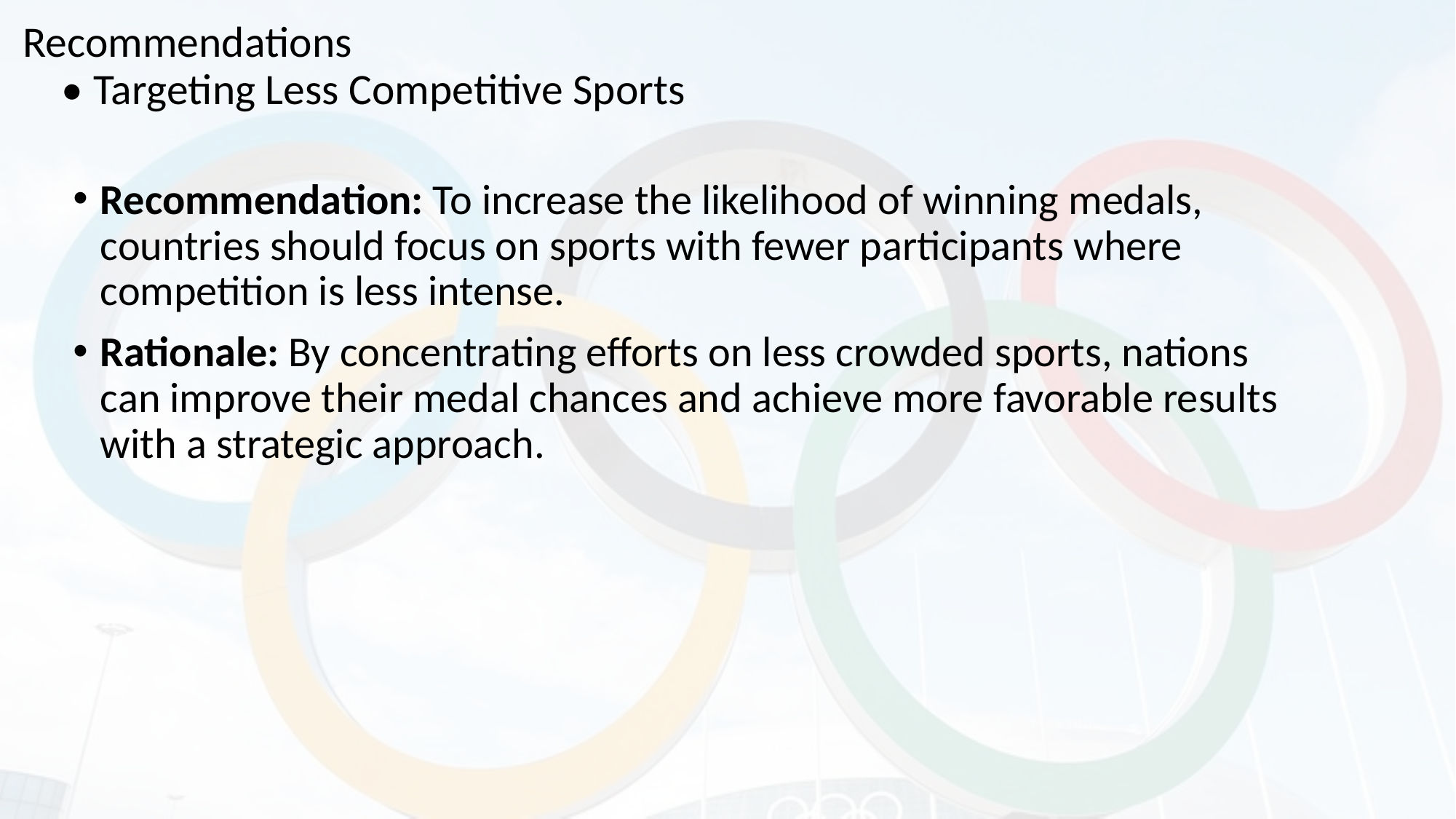

# Recommendations •	Targeting Less Competitive Sports
Recommendation: To increase the likelihood of winning medals, countries should focus on sports with fewer participants where competition is less intense.
Rationale: By concentrating efforts on less crowded sports, nations can improve their medal chances and achieve more favorable results with a strategic approach.